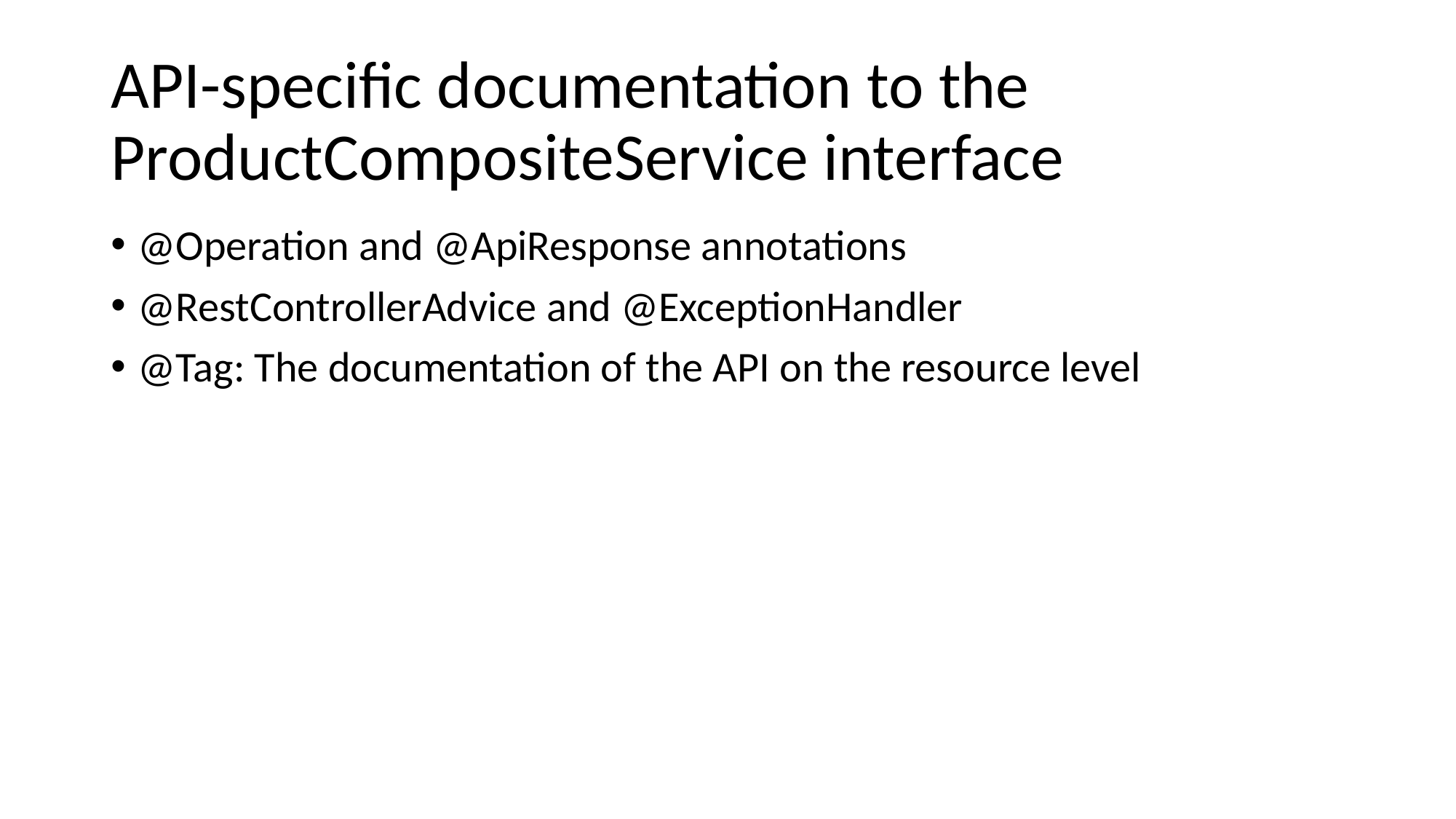

# API-specific documentation to the ProductCompositeService interface
@Operation and @ApiResponse annotations
@RestControllerAdvice and @ExceptionHandler
@Tag: The documentation of the API on the resource level